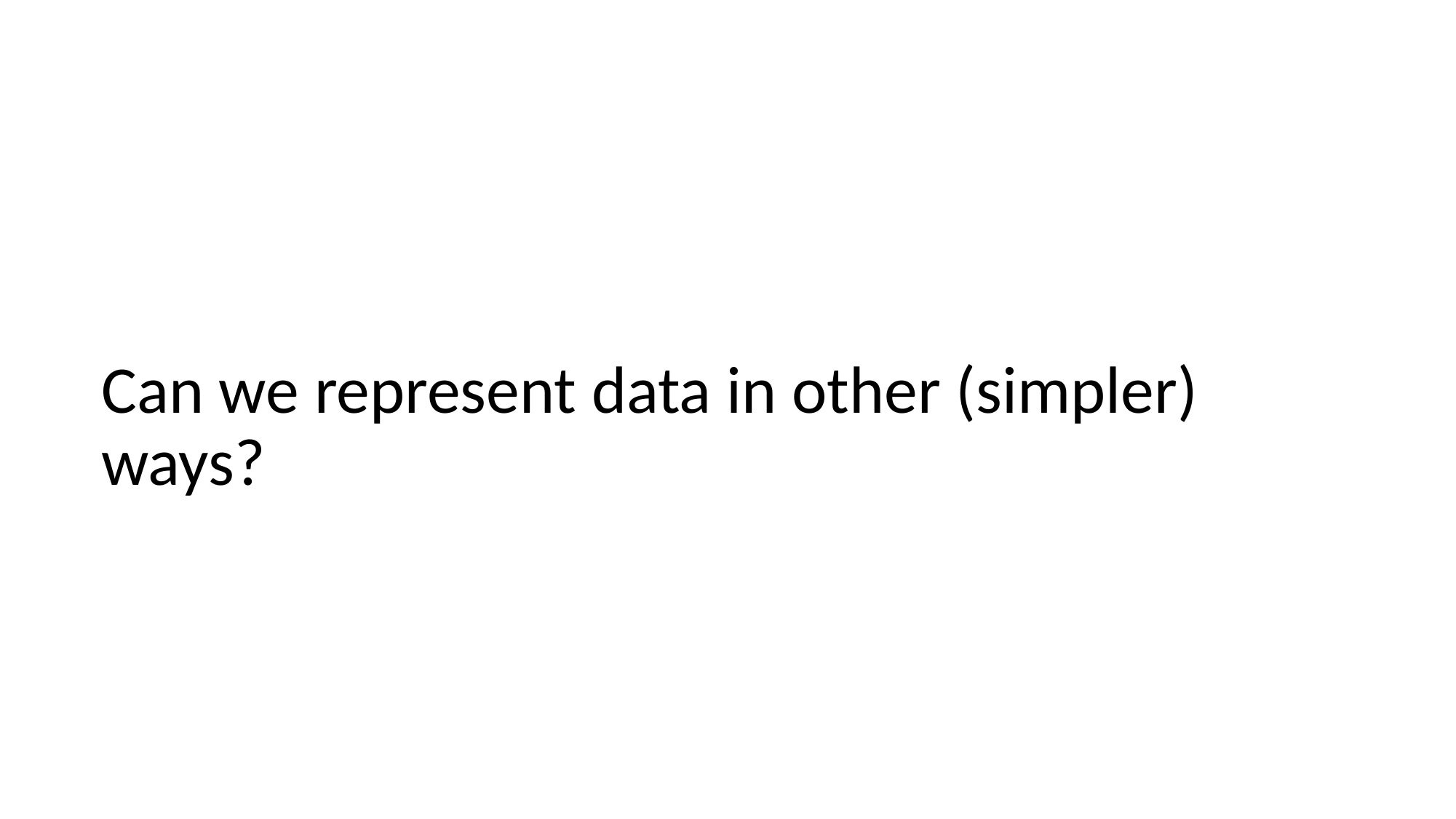

# Can we represent data in other (simpler) ways?